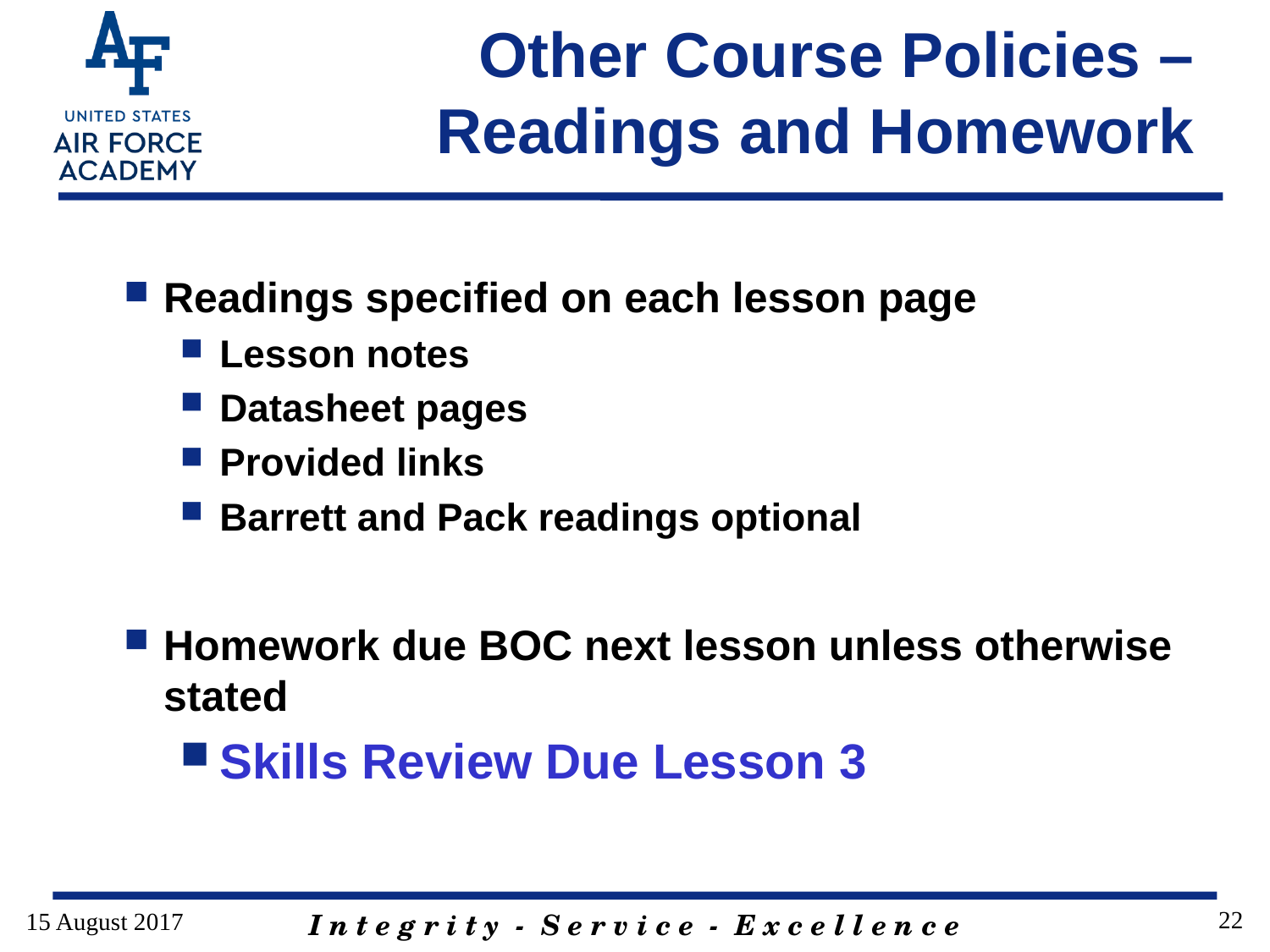

# Other Course Policies –Readings and Homework

Readings specified on each lesson page
Lesson notes
Datasheet pages
Provided links
Barrett and Pack readings optional

Homework due BOC next lesson unless otherwise stated
Skills Review Due Lesson 3

22

15 August 2017